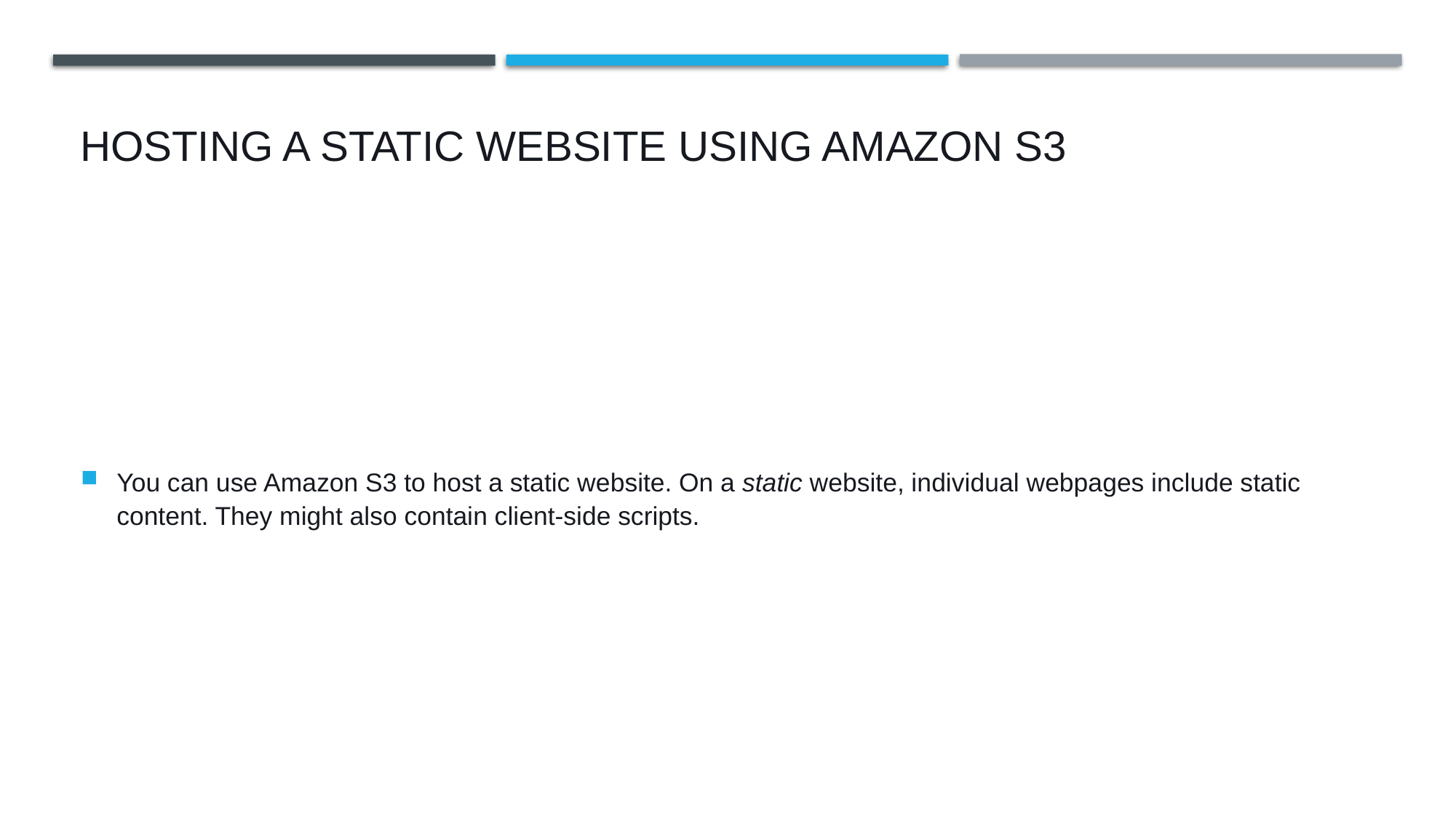

# Hosting a static website using Amazon S3
You can use Amazon S3 to host a static website. On a static website, individual webpages include static content. They might also contain client-side scripts.